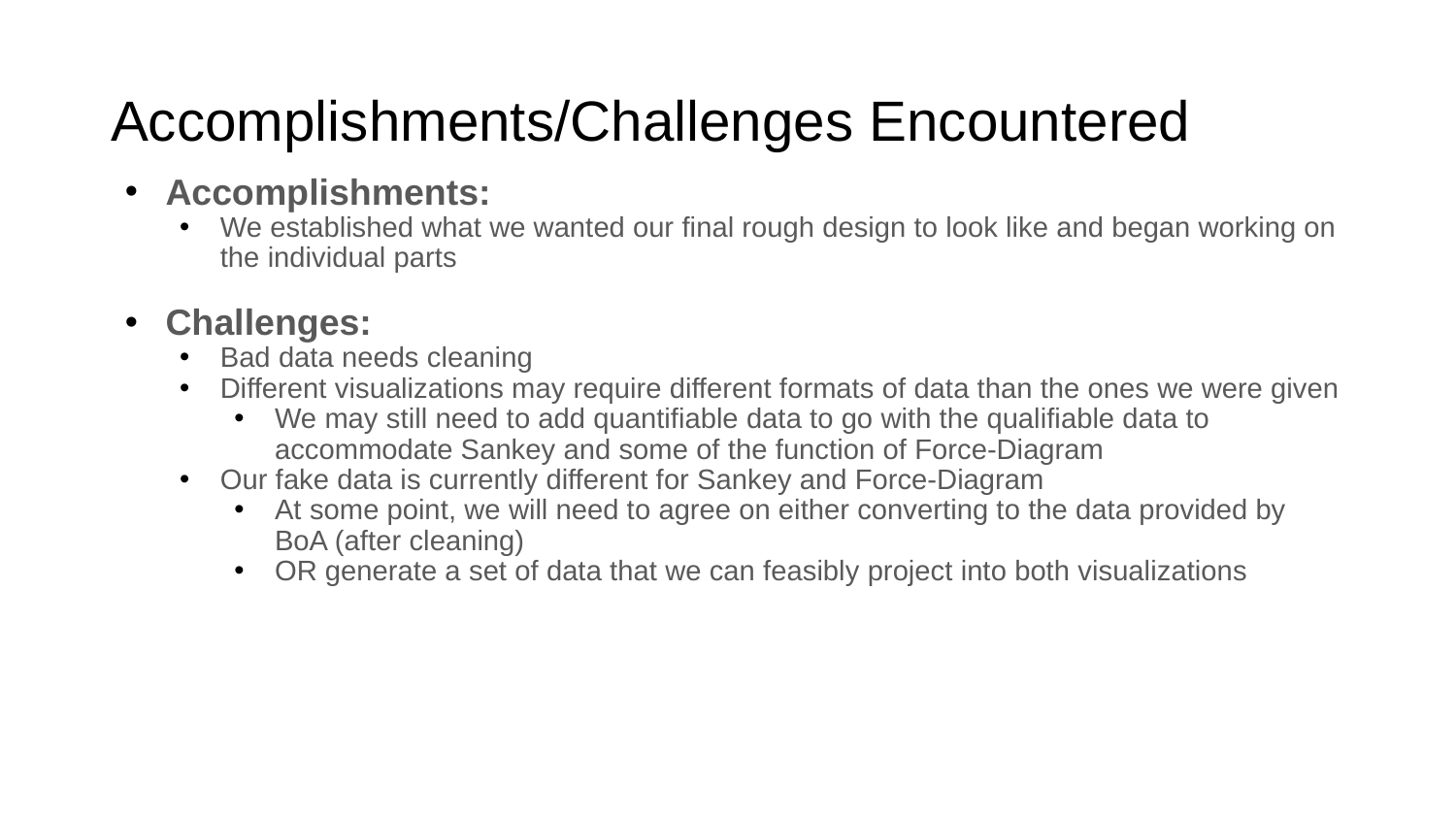

# Accomplishments/Challenges Encountered
Accomplishments:
We established what we wanted our final rough design to look like and began working on the individual parts
Challenges:
Bad data needs cleaning
Different visualizations may require different formats of data than the ones we were given
We may still need to add quantifiable data to go with the qualifiable data to accommodate Sankey and some of the function of Force-Diagram
Our fake data is currently different for Sankey and Force-Diagram
At some point, we will need to agree on either converting to the data provided by BoA (after cleaning)
OR generate a set of data that we can feasibly project into both visualizations